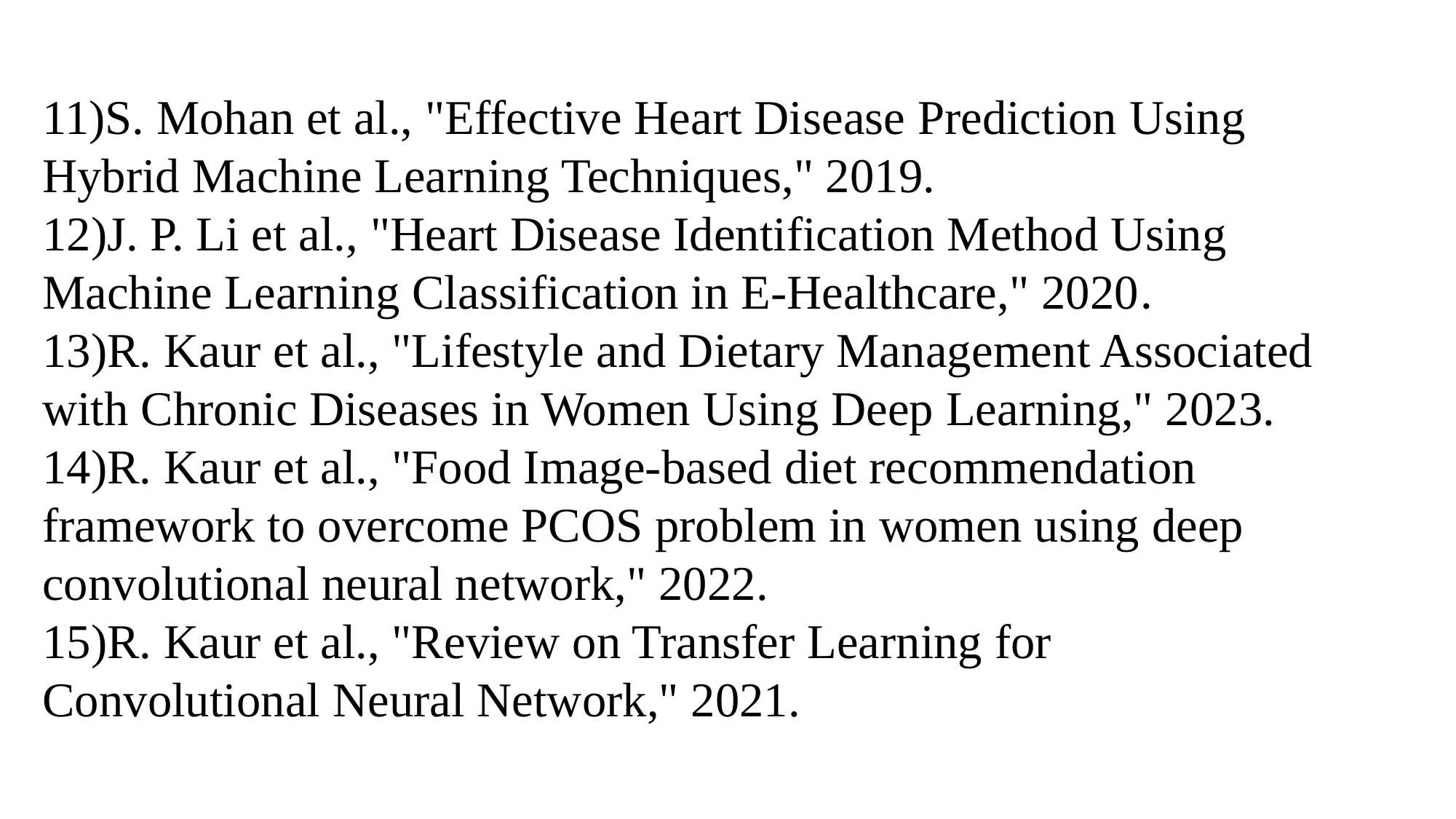

11)S. Mohan et al., "Effective Heart Disease Prediction Using Hybrid Machine Learning Techniques," 2019.
12)J. P. Li et al., "Heart Disease Identification Method Using Machine Learning Classification in E-Healthcare," 2020.
13)R. Kaur et al., "Lifestyle and Dietary Management Associated with Chronic Diseases in Women Using Deep Learning," 2023.
14)R. Kaur et al., "Food Image-based diet recommendation framework to overcome PCOS problem in women using deep convolutional neural network," 2022.
15)R. Kaur et al., "Review on Transfer Learning for Convolutional Neural Network," 2021.